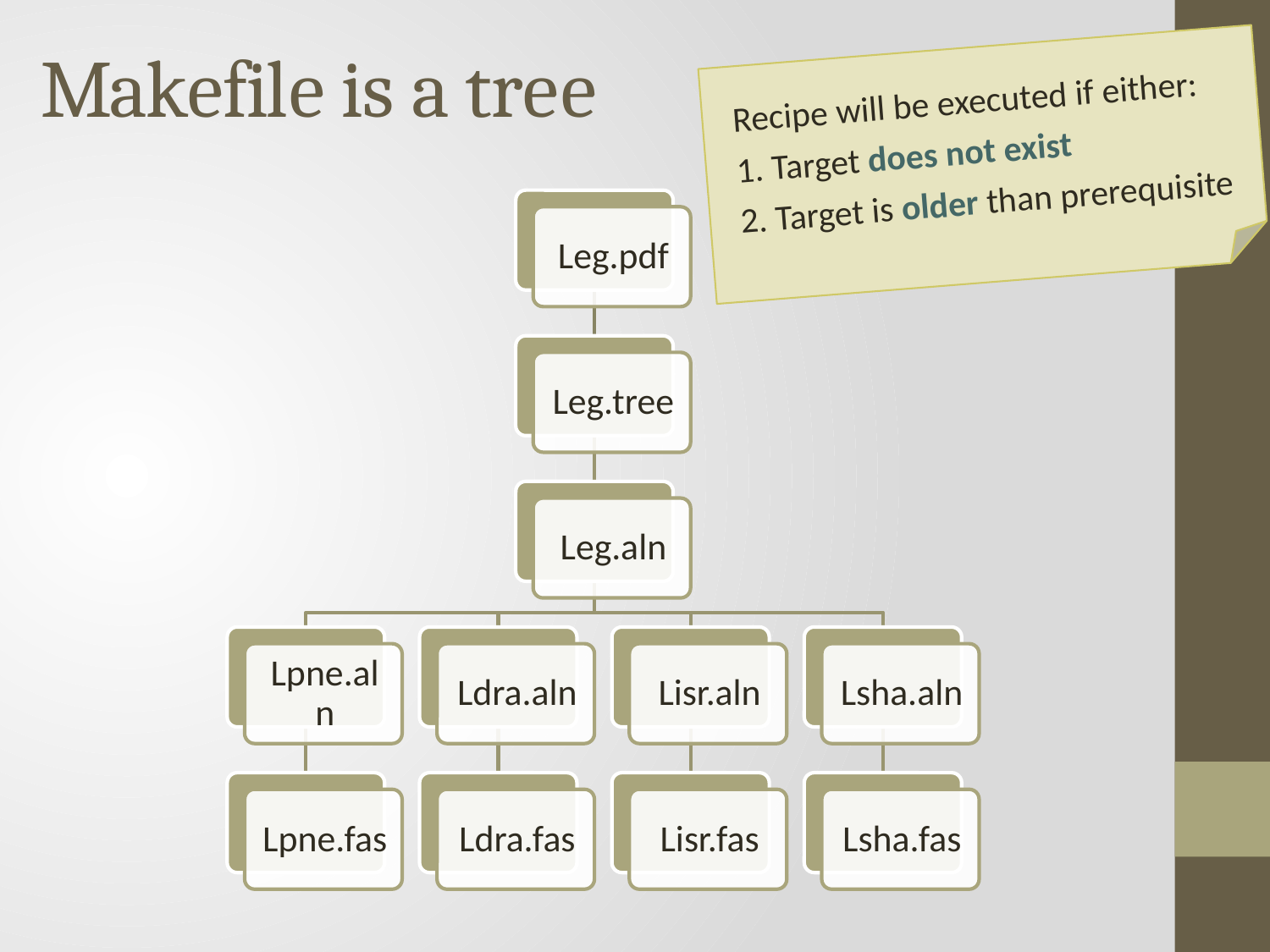

# Makefile is a tree
Recipe will be executed if either:
1. Target does not exist
2. Target is older than prerequisite
Leg.pdf
Leg.tree
Leg.aln
Lpne.aln
Lpne.fas
Ldra.aln
Ldra.fas
Lisr.aln
Lisr.fas
Lsha.aln
Lsha.fas